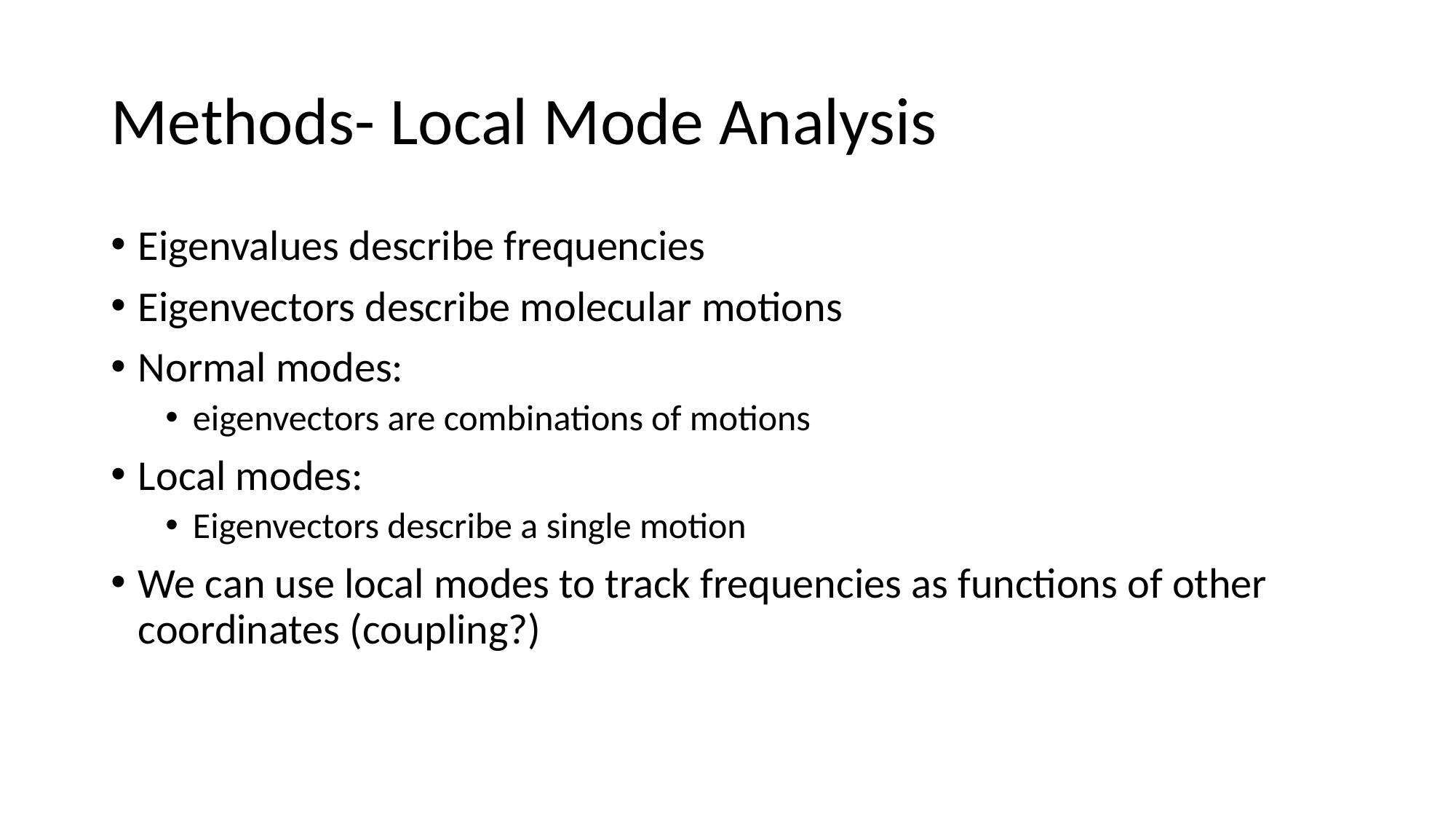

# Methods- Local Mode Analysis
Eigenvalues describe frequencies
Eigenvectors describe molecular motions
Normal modes:
eigenvectors are combinations of motions
Local modes:
Eigenvectors describe a single motion
We can use local modes to track frequencies as functions of other coordinates (coupling?)